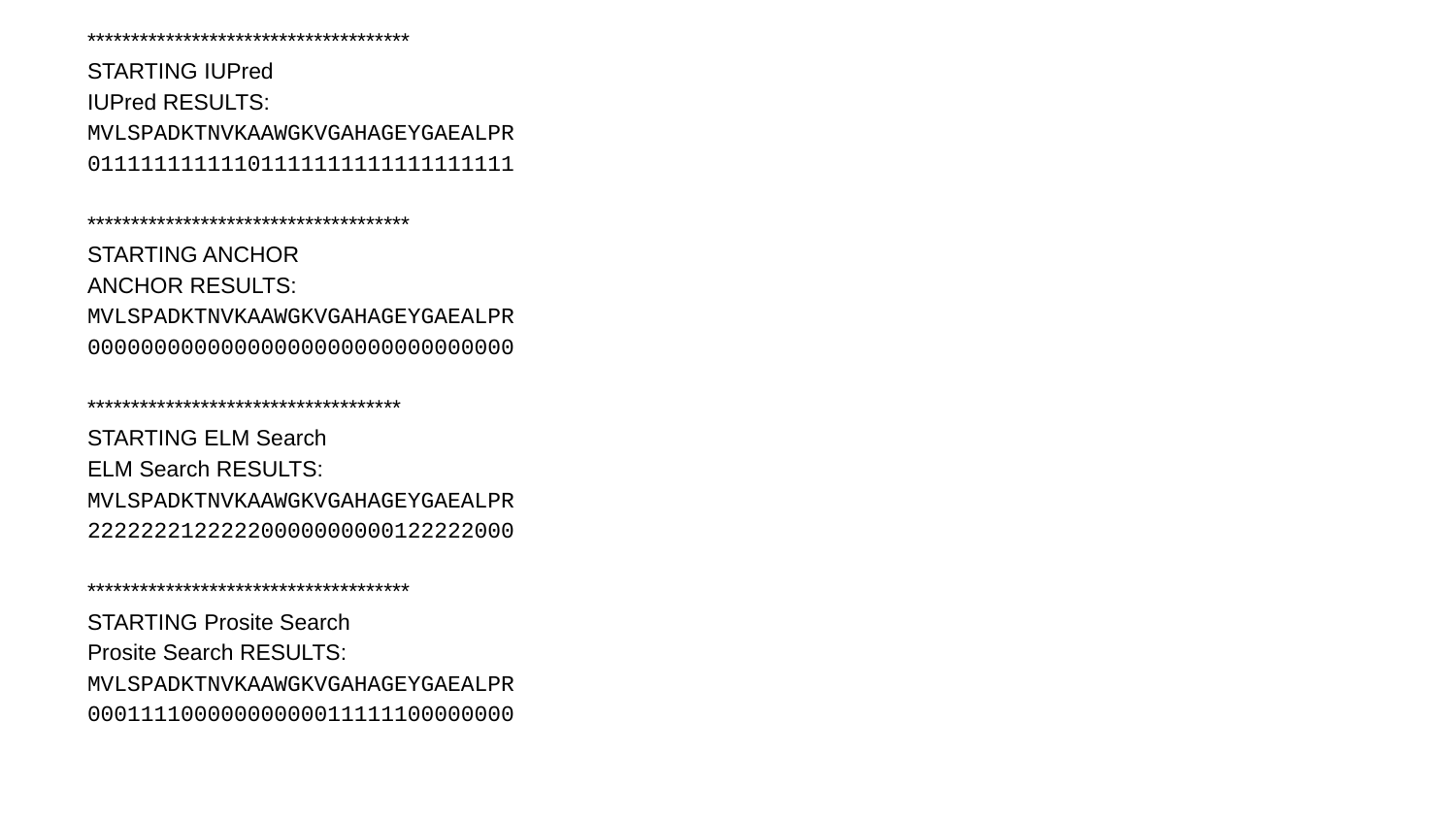

*************************************
STARTING IUPred
IUPred RESULTS:
MVLSPADKTNVKAAWGKVGAHAGEYGAEALPR
01111111111101111111111111111111

*************************************
STARTING ANCHOR
ANCHOR RESULTS:
MVLSPADKTNVKAAWGKVGAHAGEYGAEALPR
00000000000000000000000000000000

************************************
STARTING ELM Search
ELM Search RESULTS:
MVLSPADKTNVKAAWGKVGAHAGEYGAEALPR
22222221222220000000000122222000

*************************************
STARTING Prosite Search
Prosite Search RESULTS:
MVLSPADKTNVKAAWGKVGAHAGEYGAEALPR
00011110000000000011111100000000